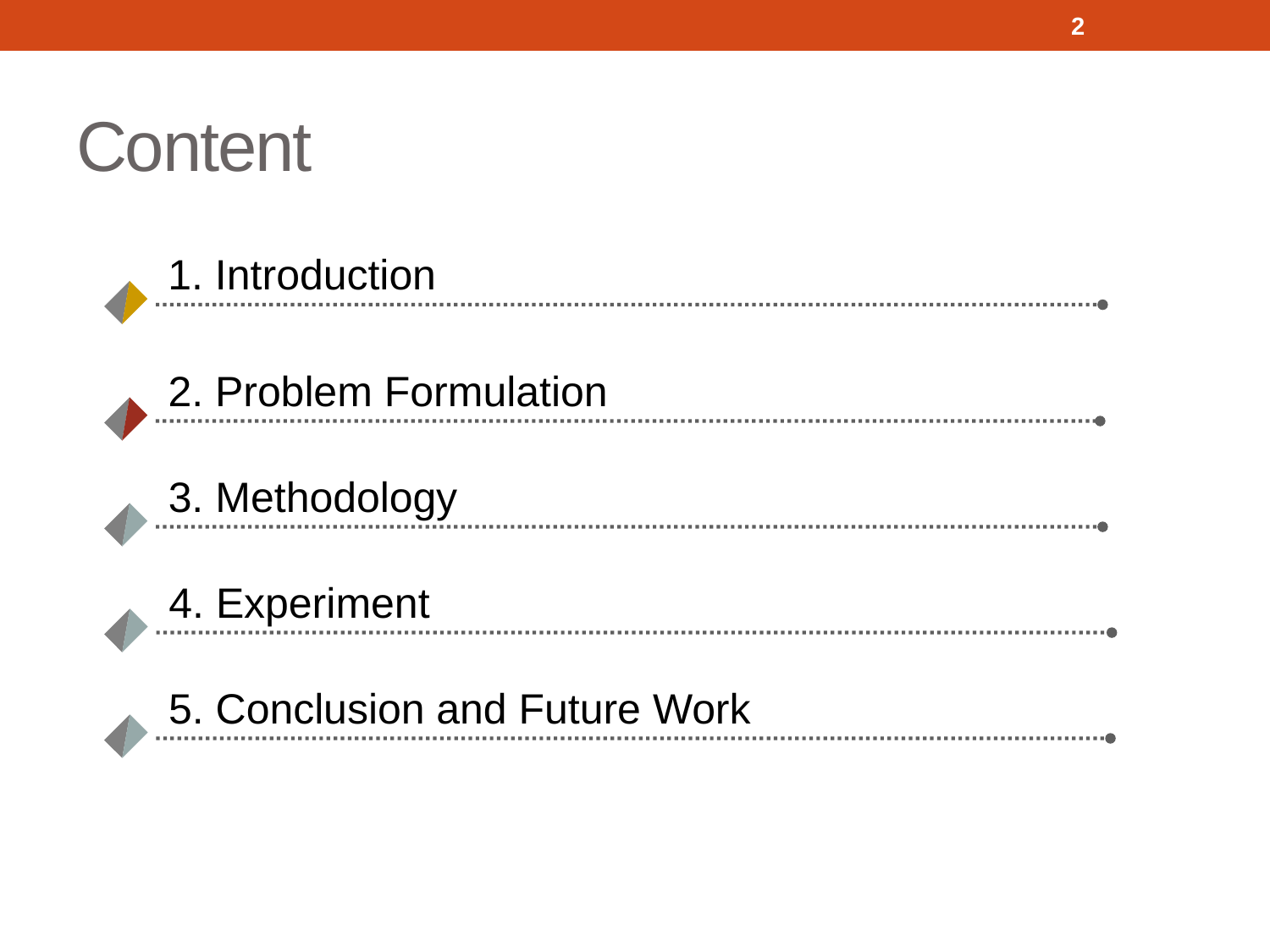

2
# Content
1. Introduction

2. Problem Formulation

3. Methodology

4. Experiment

5. Conclusion and Future Work